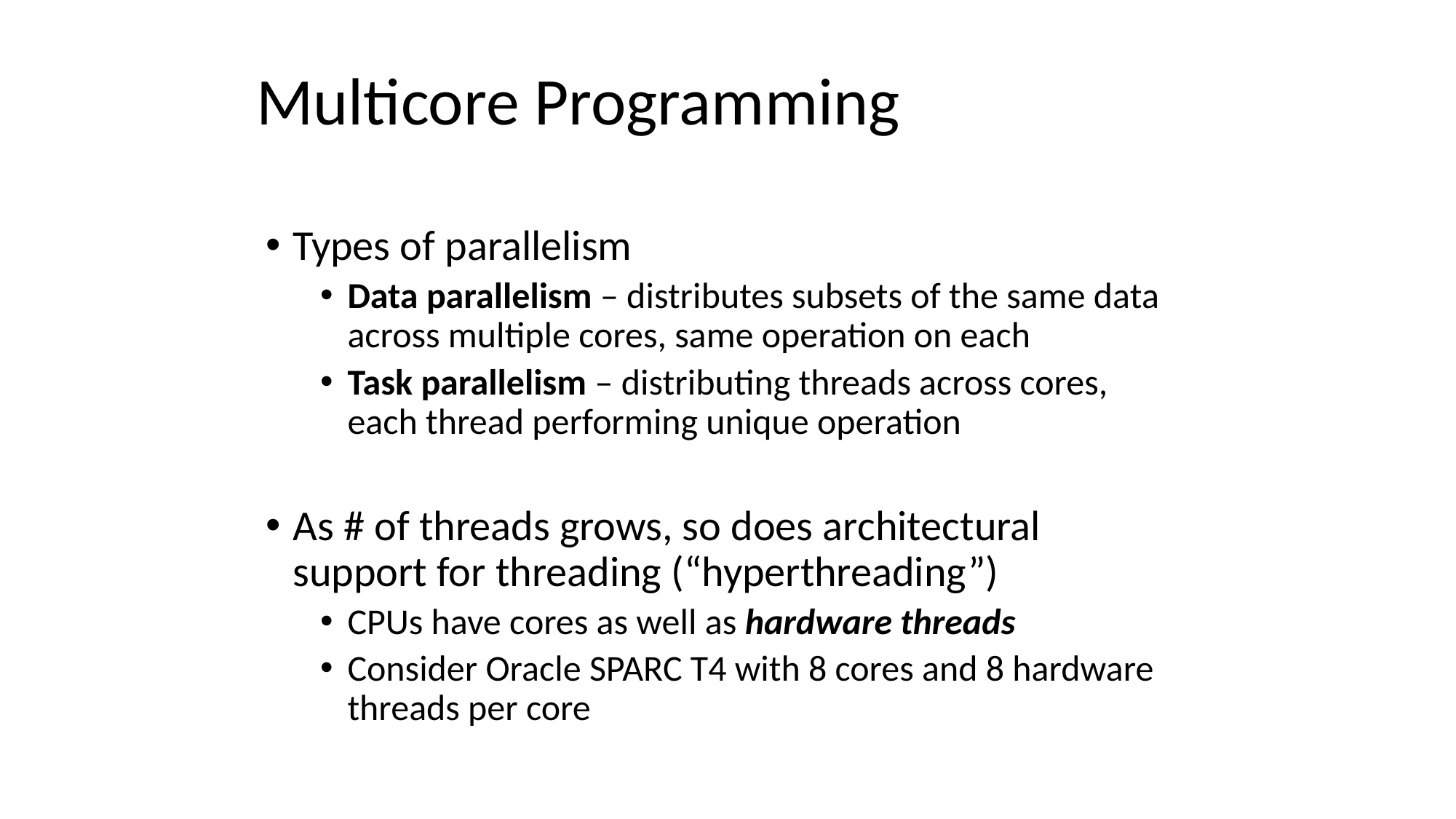

# Multicore Programming
Types of parallelism
Data parallelism – distributes subsets of the same data across multiple cores, same operation on each
Task parallelism – distributing threads across cores, each thread performing unique operation

As # of threads grows, so does architectural support for threading (“hyperthreading”)
CPUs have cores as well as hardware threads
Consider Oracle SPARC T4 with 8 cores and 8 hardware threads per core